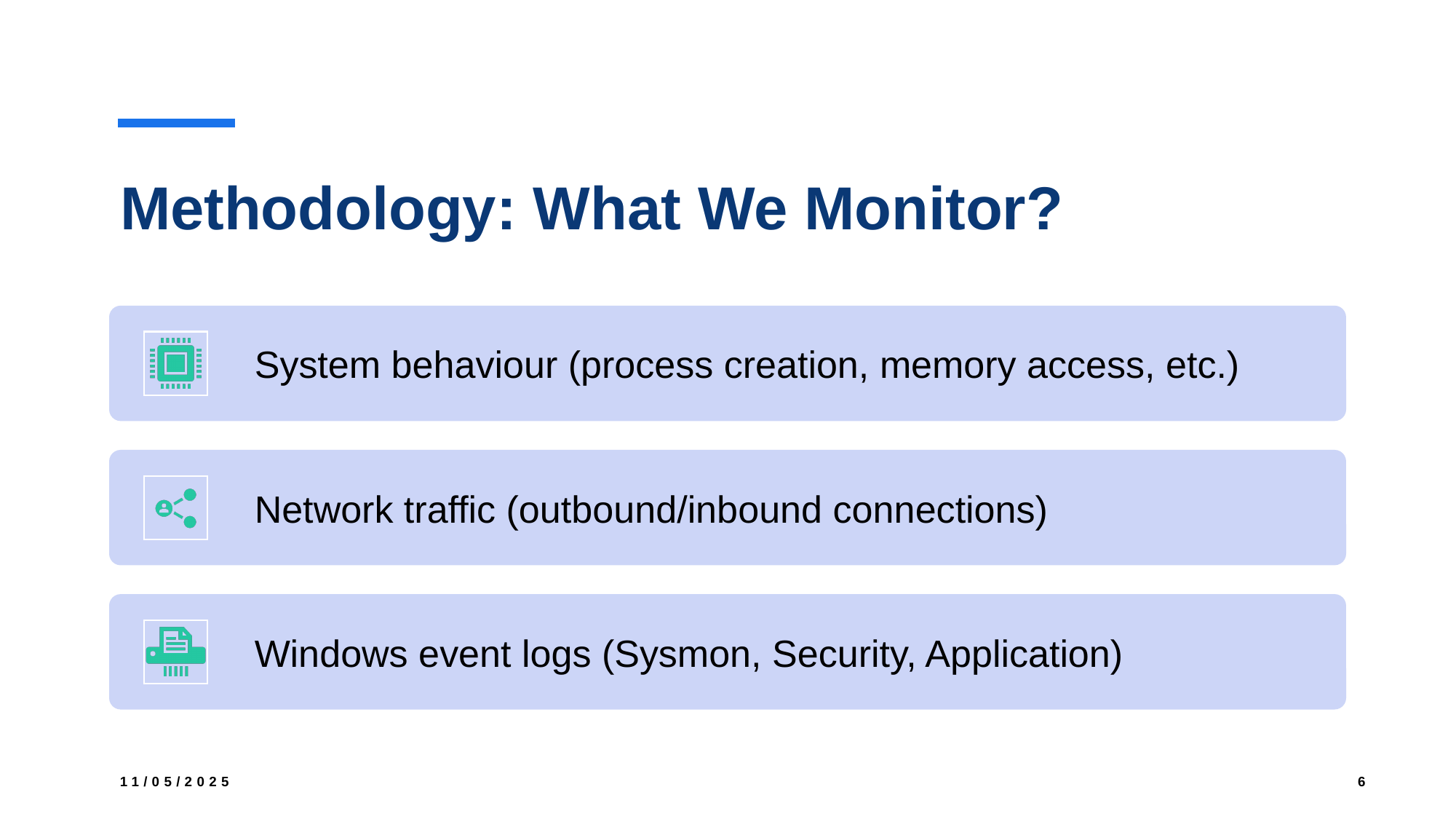

# Methodology: What We Monitor?
System behaviour (process creation, memory access, etc.)
Network traffic (outbound/inbound connections)
Windows event logs (Sysmon, Security, Application)
11/05/2025
6